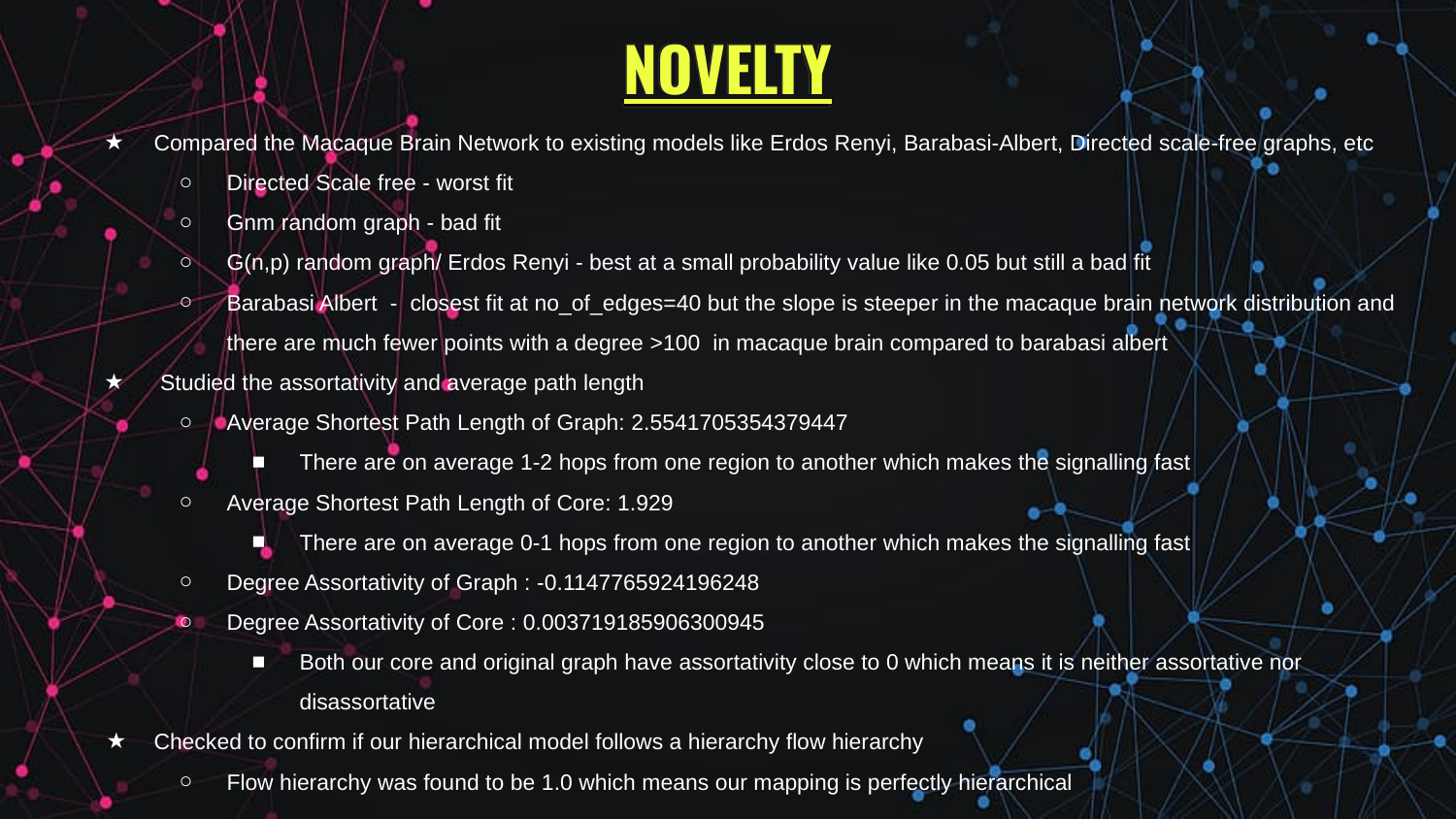

NOVELTY
Compared the Macaque Brain Network to existing models like Erdos Renyi, Barabasi-Albert, Directed scale-free graphs, etc
Directed Scale free - worst fit
Gnm random graph - bad fit
G(n,p) random graph/ Erdos Renyi - best at a small probability value like 0.05 but still a bad fit
Barabasi Albert  -  closest fit at no_of_edges=40 but the slope is steeper in the macaque brain network distribution and there are much fewer points with a degree >100  in macaque brain compared to barabasi albert
 Studied the assortativity and average path length
Average Shortest Path Length of Graph: 2.5541705354379447
There are on average 1-2 hops from one region to another which makes the signalling fast
Average Shortest Path Length of Core: 1.929
There are on average 0-1 hops from one region to another which makes the signalling fast
Degree Assortativity of Graph : -0.1147765924196248
Degree Assortativity of Core : 0.003719185906300945
Both our core and original graph have assortativity close to 0 which means it is neither assortative nor disassortative
Checked to confirm if our hierarchical model follows a hierarchy flow hierarchy
Flow hierarchy was found to be 1.0 which means our mapping is perfectly hierarchical